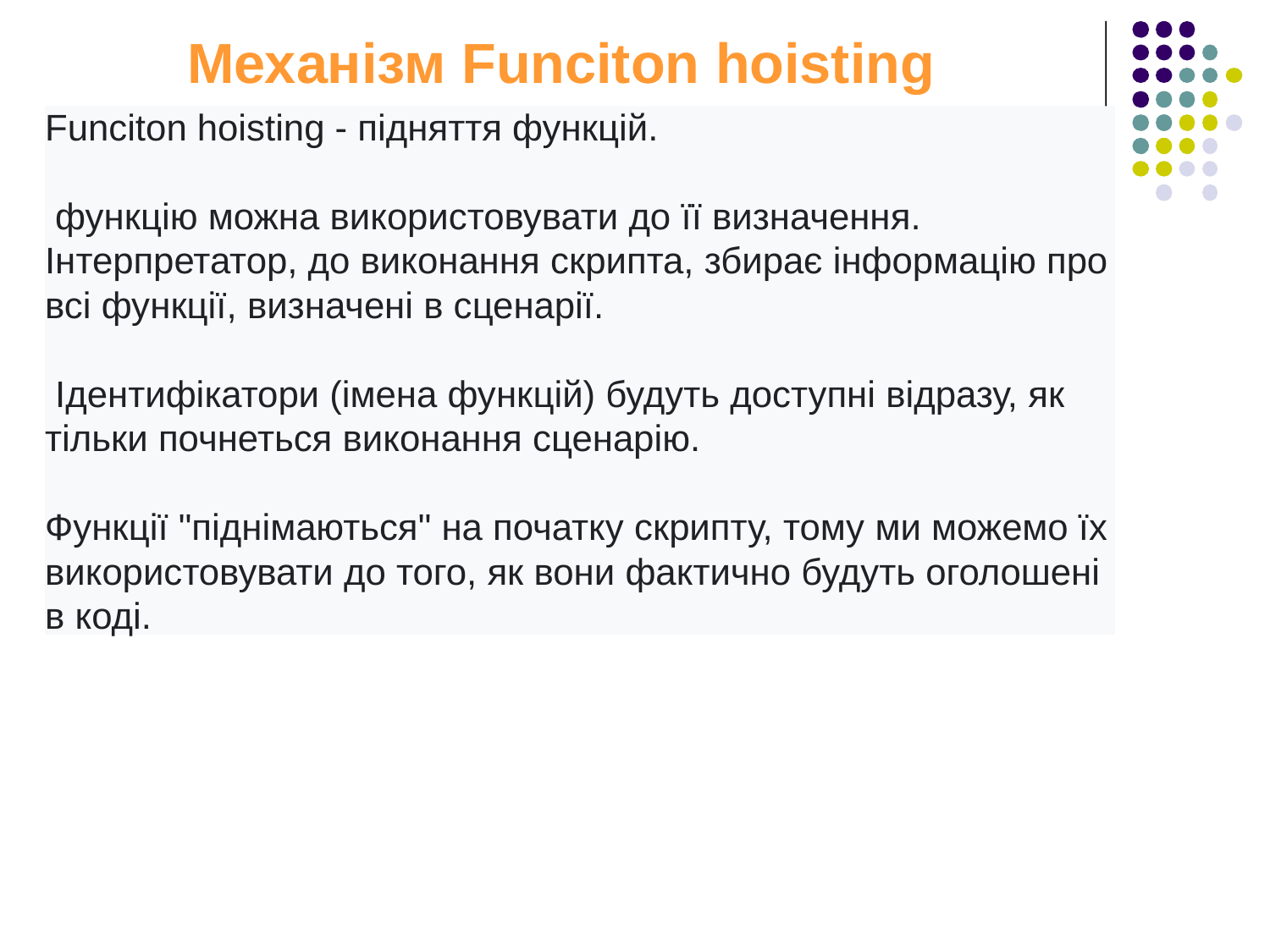

Механізм Funciton hoisting
Funciton hoisting - підняття функцій.

 функцію можна використовувати до її визначення.  Інтерпретатор, до виконання скрипта, збирає інформацію про всі функції, визначені в сценарії.

 Ідентифікатори (імена функцій) будуть доступні відразу, як тільки почнеться виконання сценарію.

Функції "піднімаються" на початку скрипту, тому ми можемо їх використовувати до того, як вони фактично будуть оголошені в коді.